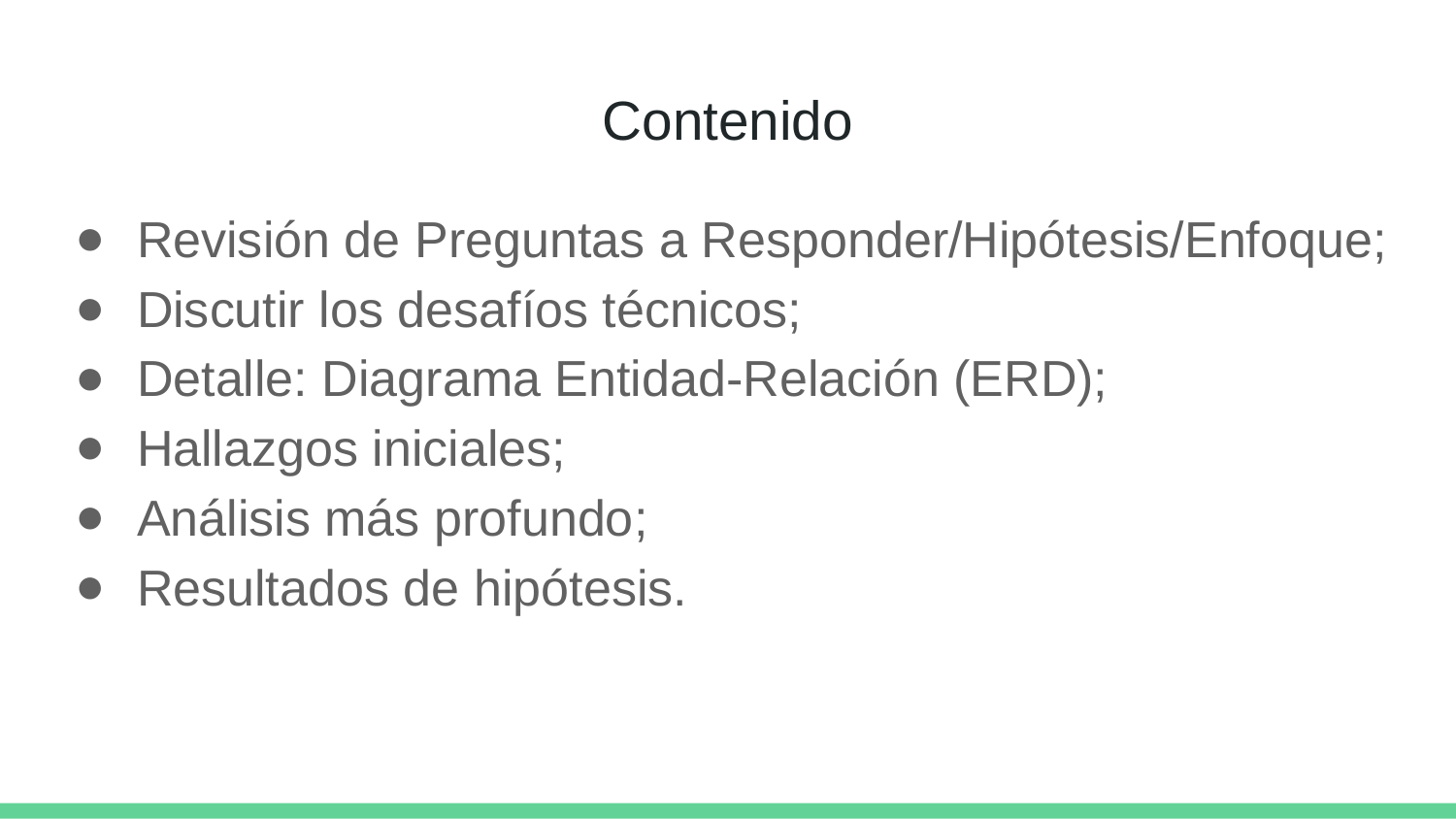

# Contenido
Revisión de Preguntas a Responder/Hipótesis/Enfoque;
Discutir los desafíos técnicos;
Detalle: Diagrama Entidad-Relación (ERD);
Hallazgos iniciales;
Análisis más profundo;
Resultados de hipótesis.